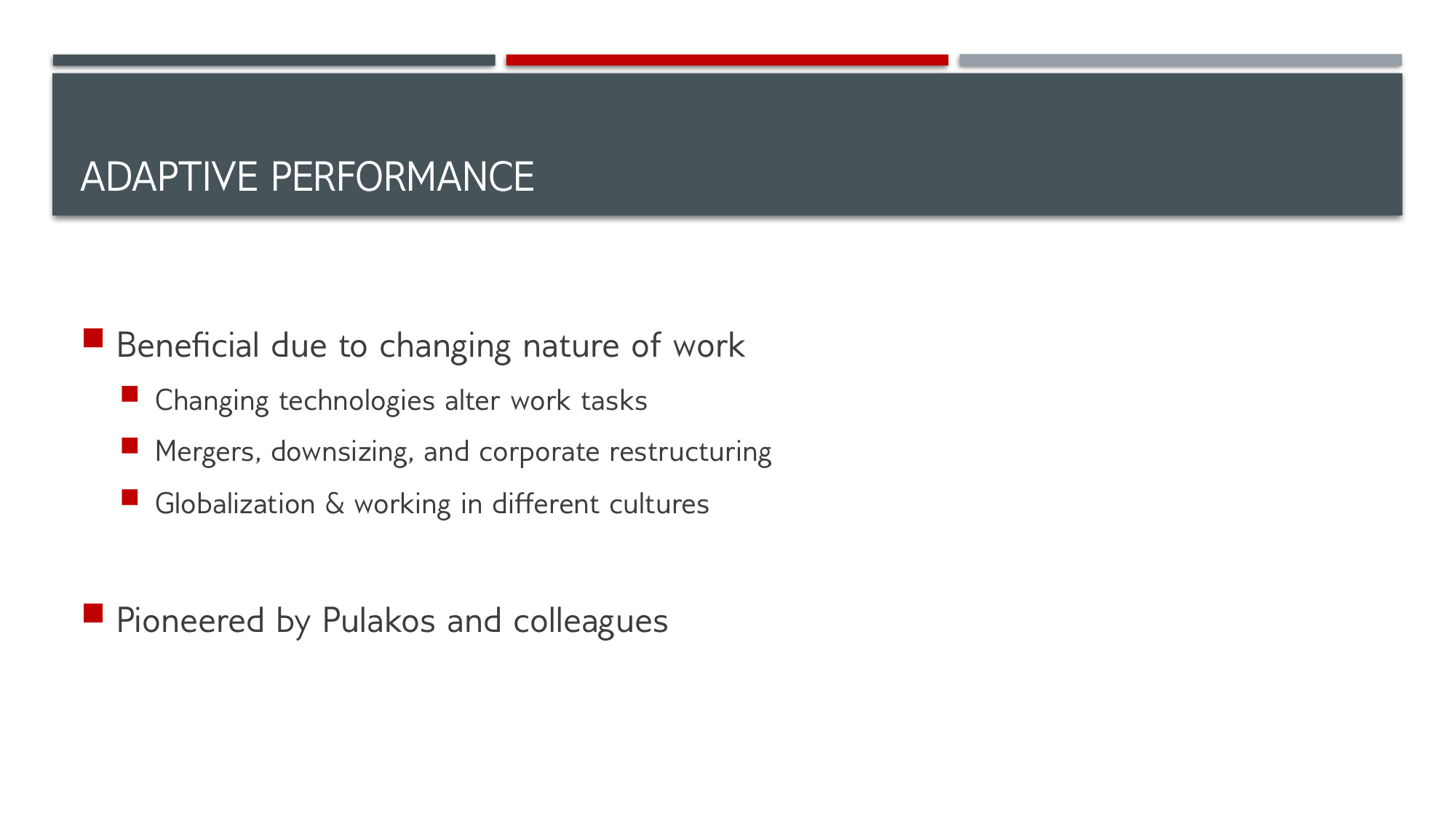

# Adaptive Performance
Beneficial due to changing nature of work
Changing technologies alter work tasks
Mergers, downsizing, and corporate restructuring
Globalization & working in different cultures

Pioneered by Pulakos and colleagues